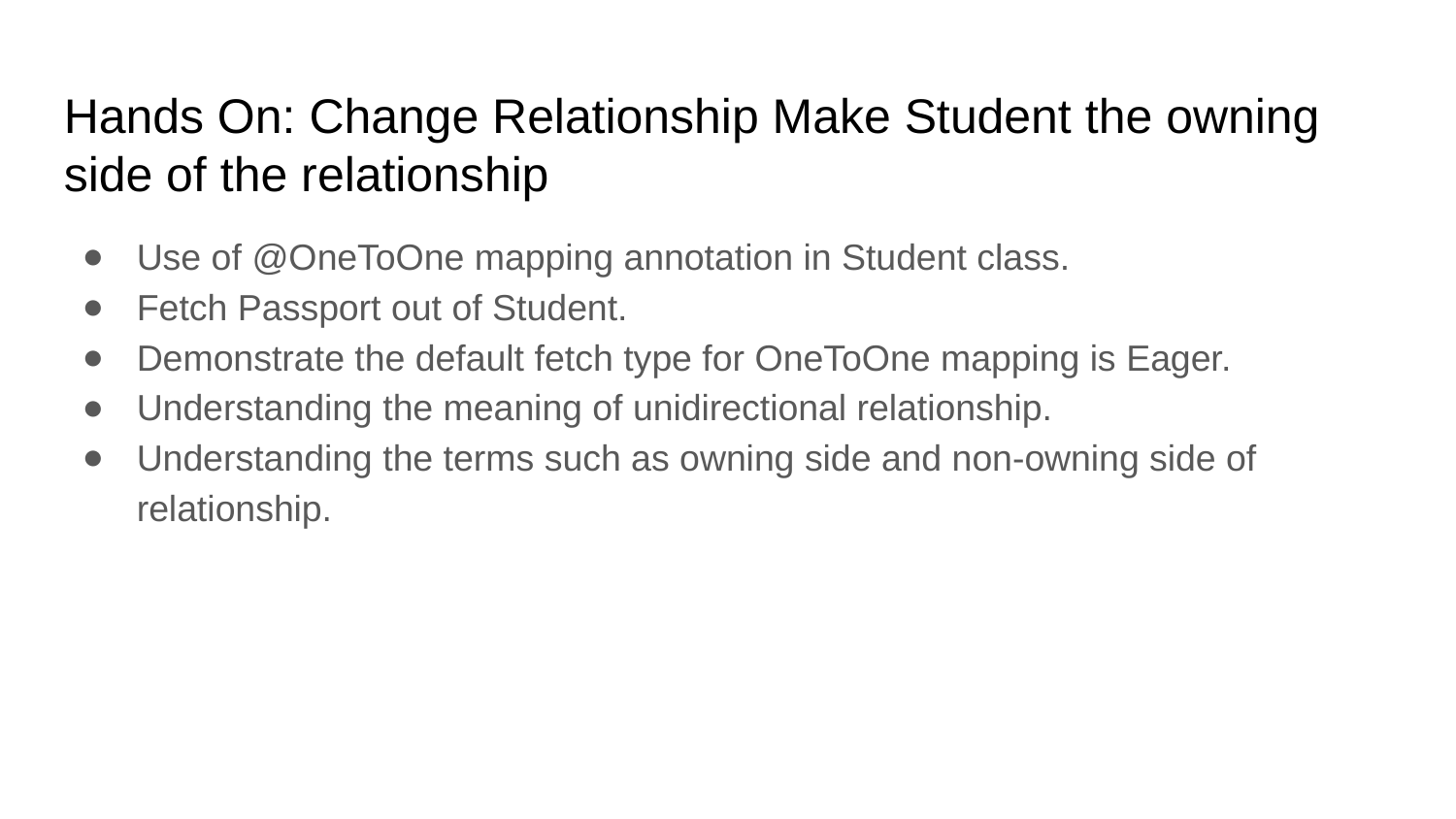

Hands On: Change Relationship Make Student the owning side of the relationship
Use of @OneToOne mapping annotation in Student class.
Fetch Passport out of Student.
Demonstrate the default fetch type for OneToOne mapping is Eager.
Understanding the meaning of unidirectional relationship.
Understanding the terms such as owning side and non-owning side of relationship.